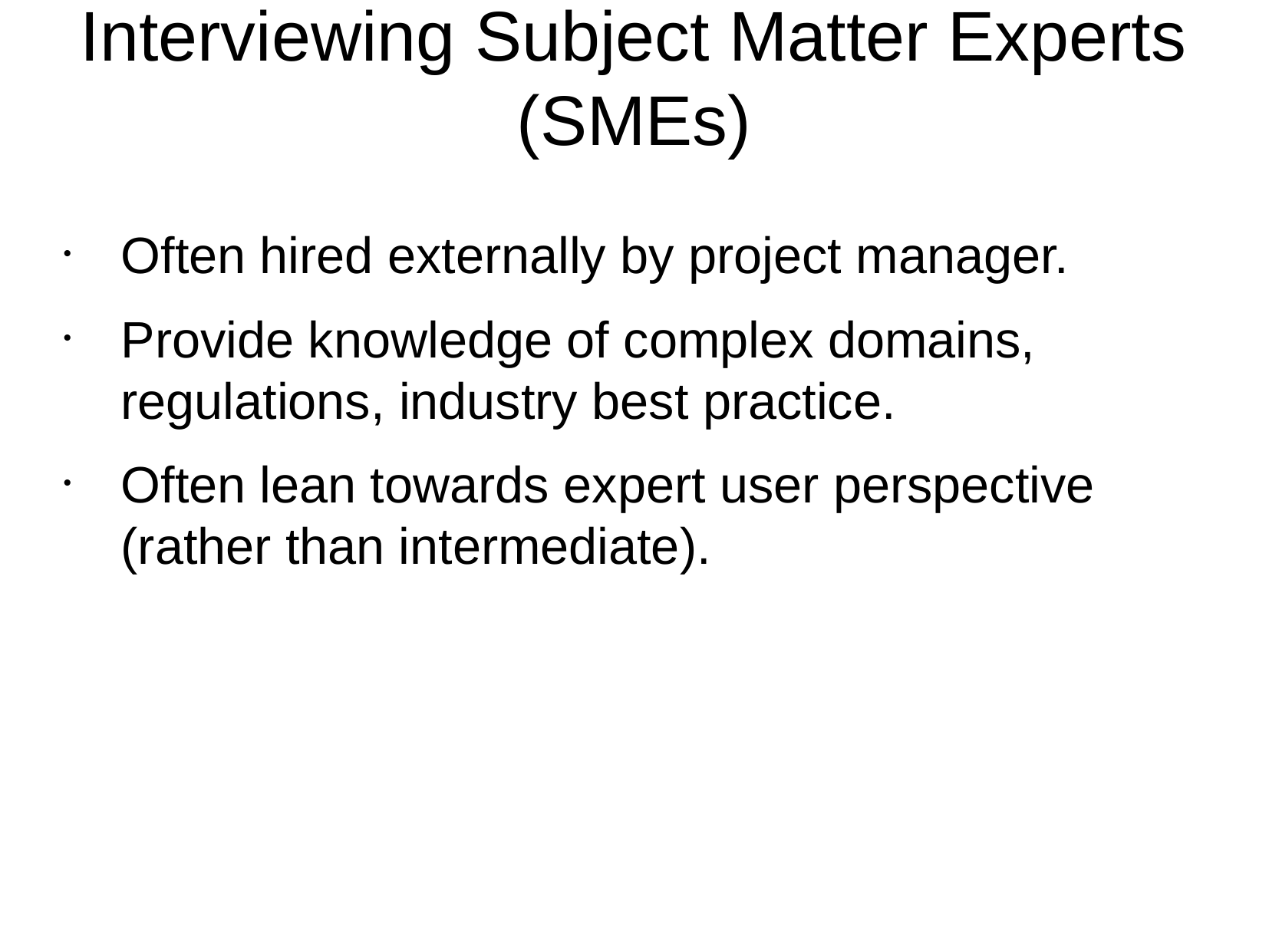

Often hired externally by project manager.
Provide knowledge of complex domains, regulations, industry best practice.
Often lean towards expert user perspective (rather than intermediate).

Interviewing Subject Matter Experts (SMEs)